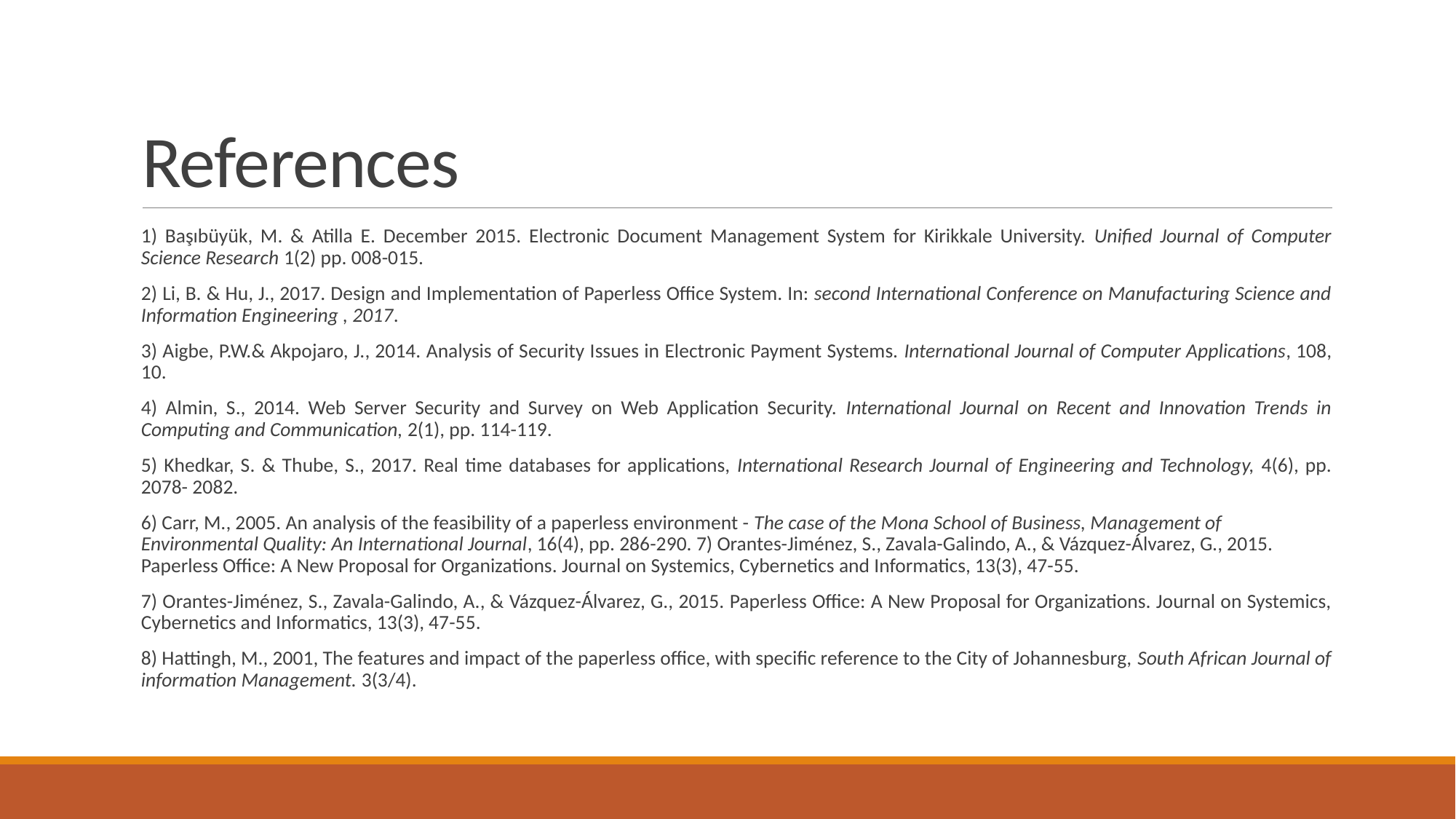

# References
1) Başıbüyük, M. & Atilla E. December 2015. Electronic Document Management System for Kirikkale University. Unified Journal of Computer Science Research 1(2) pp. 008-015.
2) Li, B. & Hu, J., 2017. Design and Implementation of Paperless Office System. In: second International Conference on Manufacturing Science and Information Engineering , 2017.
3) Aigbe, P.W.& Akpojaro, J., 2014. Analysis of Security Issues in Electronic Payment Systems. International Journal of Computer Applications, 108, 10.
4) Almin, S., 2014. Web Server Security and Survey on Web Application Security. International Journal on Recent and Innovation Trends in Computing and Communication, 2(1), pp. 114-119.
5) Khedkar, S. & Thube, S., 2017. Real time databases for applications, International Research Journal of Engineering and Technology, 4(6), pp. 2078- 2082.
6) Carr, M., 2005. An analysis of the feasibility of a paperless environment - The case of the Mona School of Business, Management of Environmental Quality: An International Journal, 16(4), pp. 286-290. 7) Orantes-Jiménez, S., Zavala-Galindo, A., & Vázquez-Álvarez, G., 2015. Paperless Office: A New Proposal for Organizations. Journal on Systemics, Cybernetics and Informatics, 13(3), 47-55.
7) Orantes-Jiménez, S., Zavala-Galindo, A., & Vázquez-Álvarez, G., 2015. Paperless Office: A New Proposal for Organizations. Journal on Systemics, Cybernetics and Informatics, 13(3), 47-55.
8) Hattingh, M., 2001, The features and impact of the paperless office, with specific reference to the City of Johannesburg, South African Journal of information Management. 3(3/4).